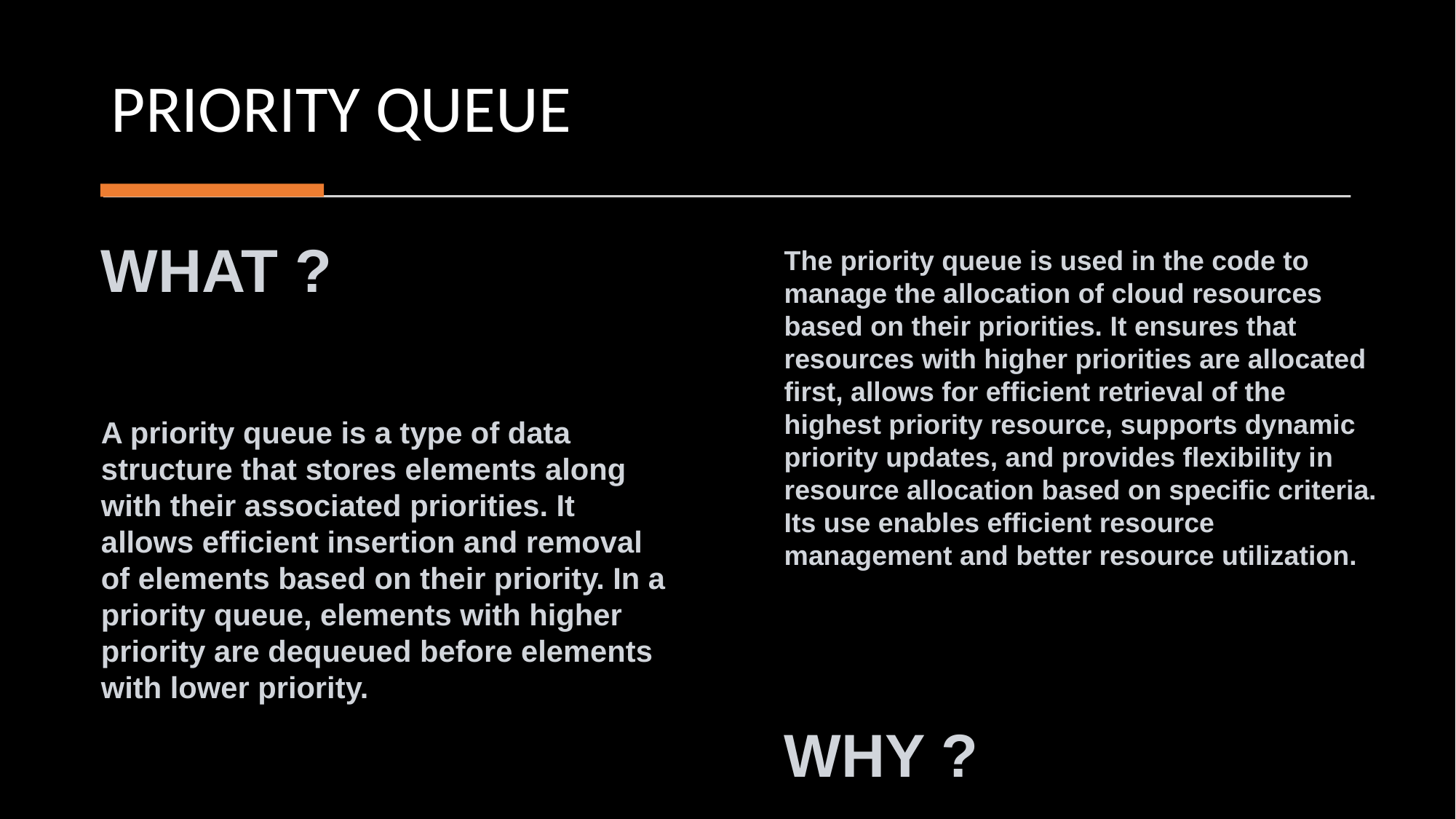

# PRIORITY QUEUE

WHAT ?

A priority queue is a type of data structure that stores elements along with their associated priorities. It allows efficient insertion and removal of elements based on their priority. In a priority queue, elements with higher priority are dequeued before elements with lower priority.
The priority queue is used in the code to manage the allocation of cloud resources based on their priorities. It ensures that resources with higher priorities are allocated first, allows for efficient retrieval of the highest priority resource, supports dynamic priority updates, and provides flexibility in resource allocation based on specific criteria. Its use enables efficient resource management and better resource utilization.

WHY ?